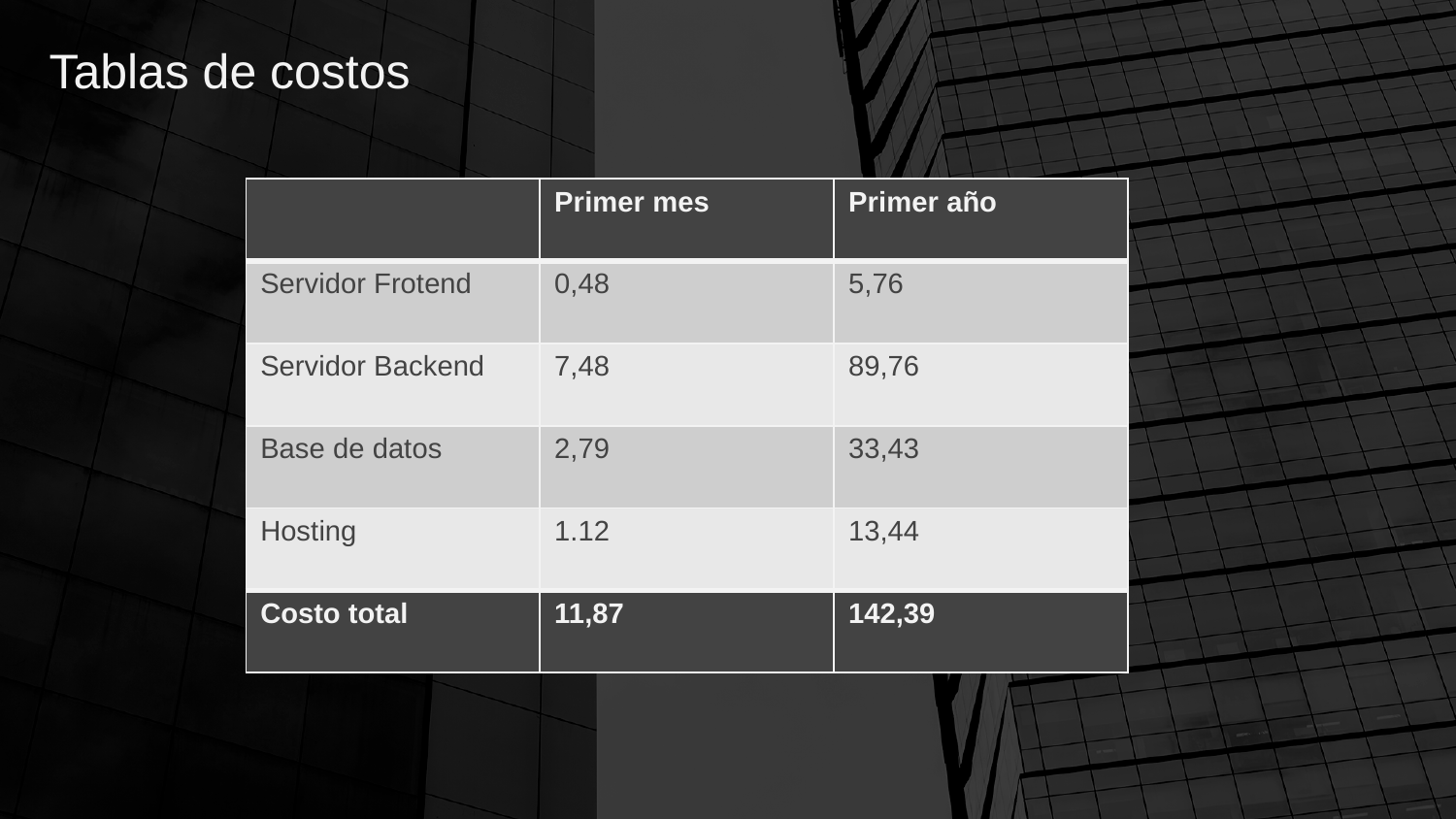

# Tablas de costos
|  | Primer mes | Primer año |
| --- | --- | --- |
| Servidor Frotend | 0,48 | 5,76 |
| Servidor Backend | 7,48 | 89,76 |
| Base de datos | 2,79 | 33,43 |
| Hosting | 1.12 | 13,44 |
| Costo total | 11,87 | 142,39 |